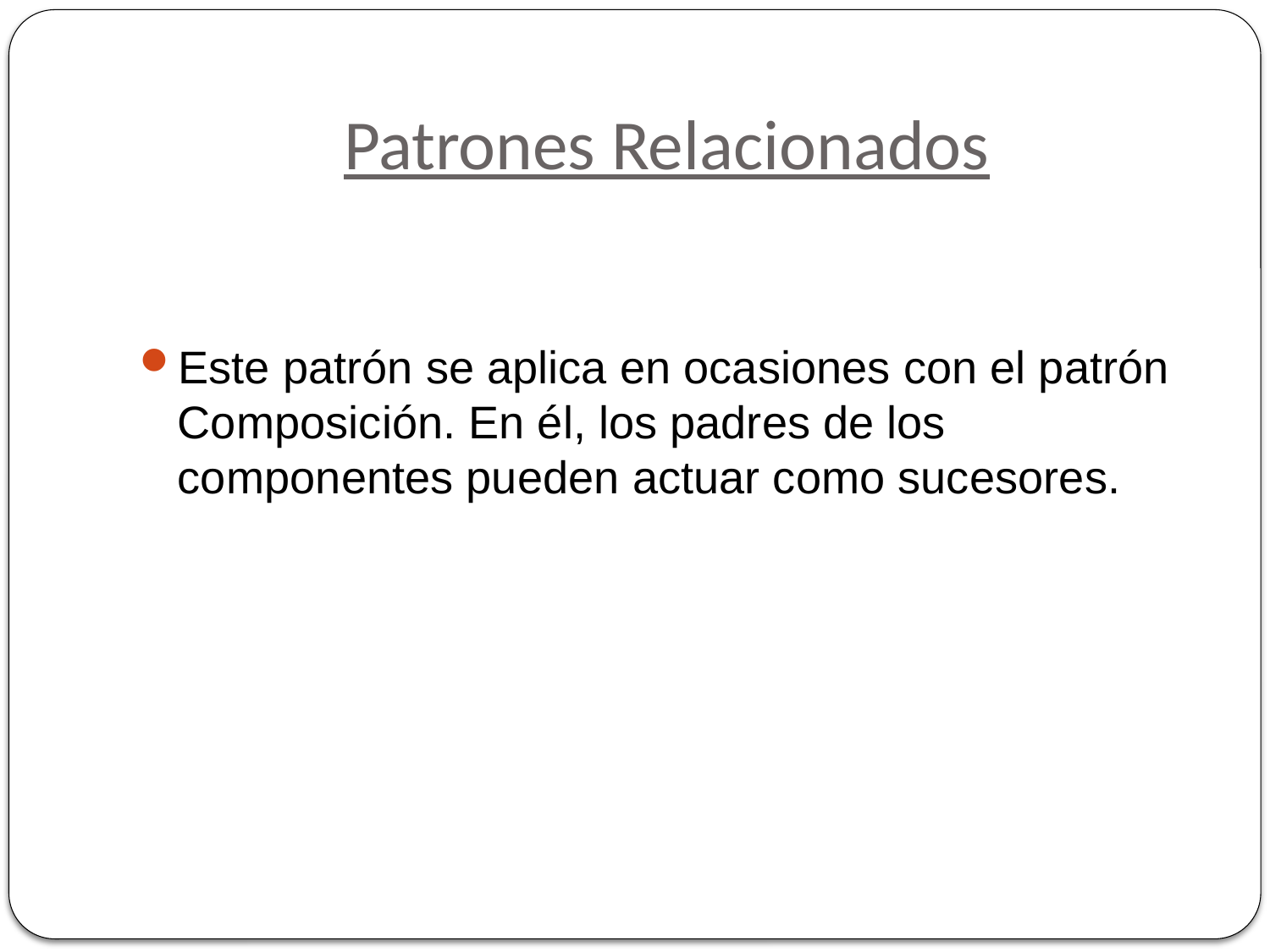

# Patrones Relacionados

Este patrón se aplica en ocasiones con el patrón Composición. En él, los padres de los componentes pueden actuar como sucesores.